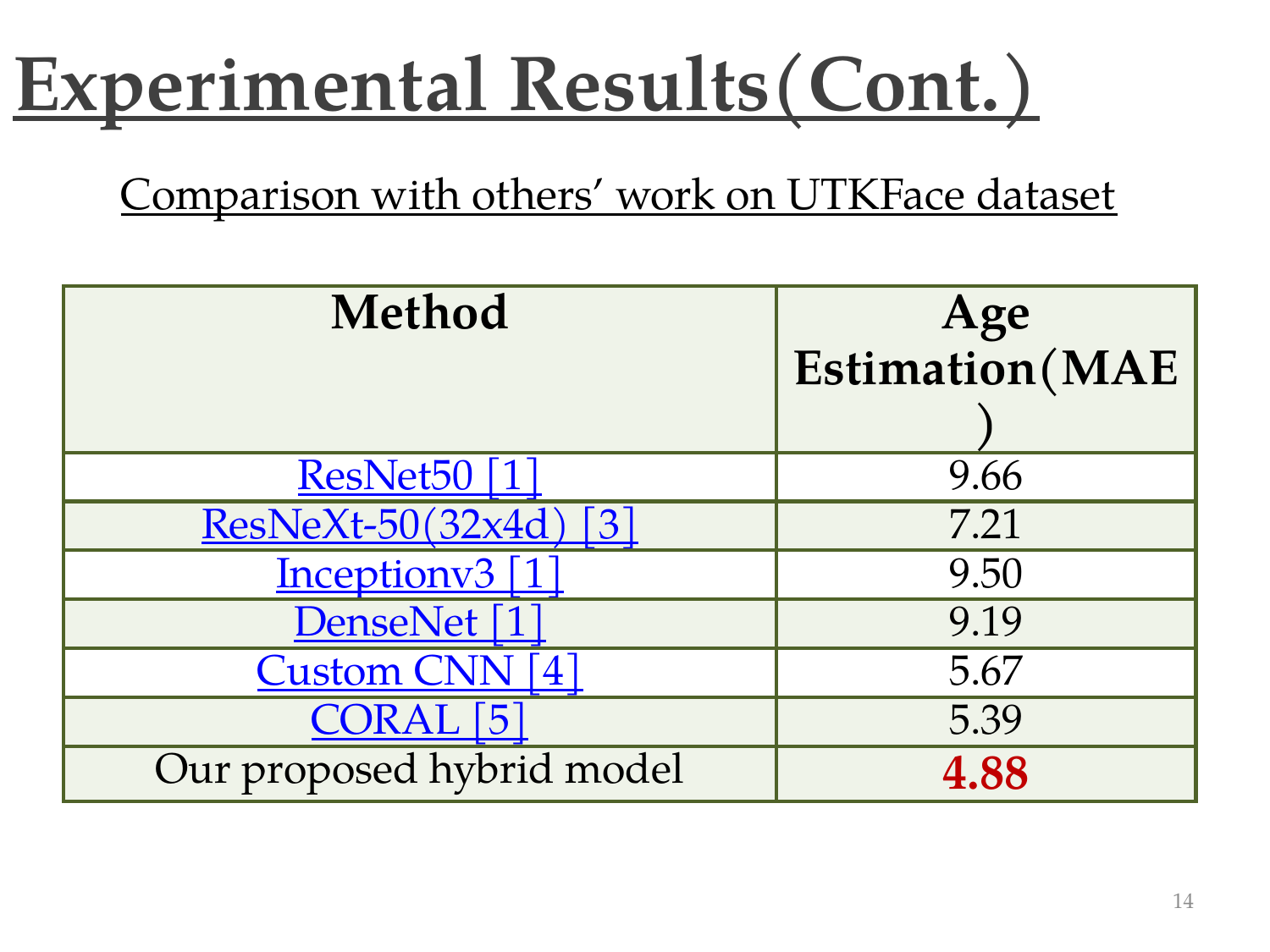

# Experimental Results(Cont.)
Comparison with others’ work on UTKFace dataset
| Method | Age Estimation(MAE) |
| --- | --- |
| ResNet50 [1] | 9.66 |
| ResNeXt-50(32x4d) [3] | 7.21 |
| Inceptionv3 [1] | 9.50 |
| DenseNet [1] | 9.19 |
| Custom CNN [4] | 5.67 |
| CORAL [5] | 5.39 |
| Our proposed hybrid model | 4.88 |
14